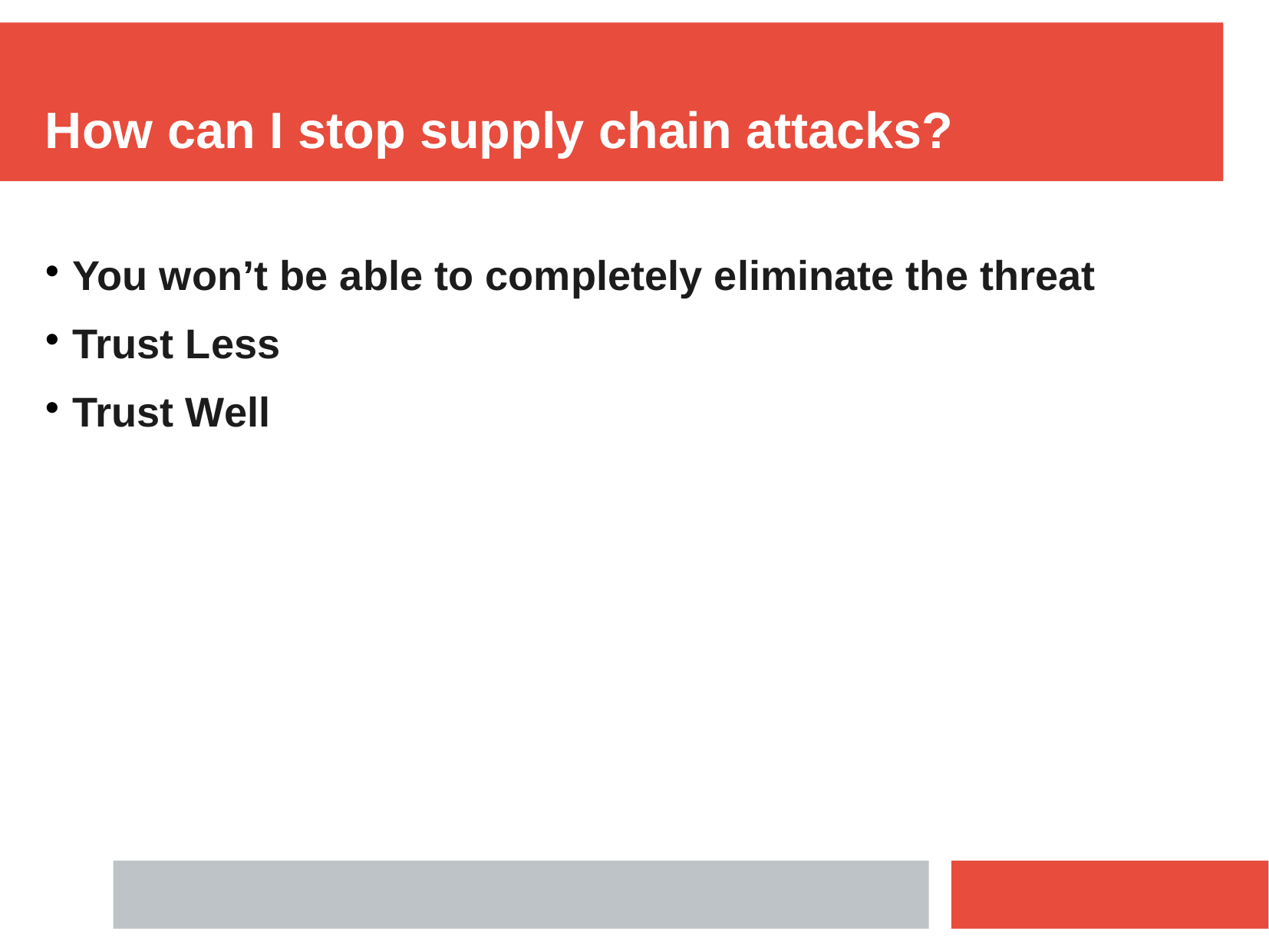

How can I stop supply chain attacks?
You won’t be able to completely eliminate the threat
Trust Less
Trust Well